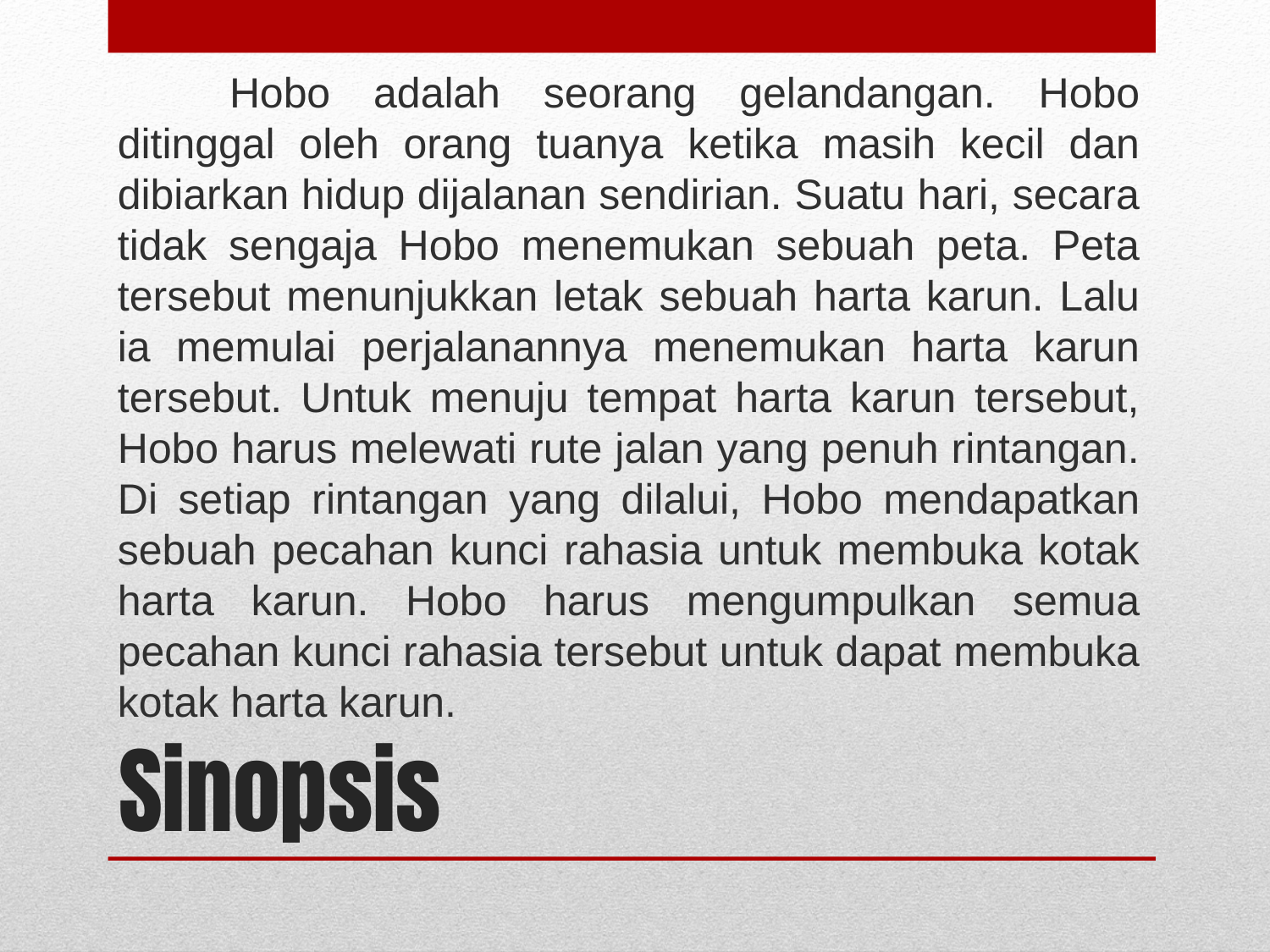

Hobo adalah seorang gelandangan. Hobo ditinggal oleh orang tuanya ketika masih kecil dan dibiarkan hidup dijalanan sendirian. Suatu hari, secara tidak sengaja Hobo menemukan sebuah peta. Peta tersebut menunjukkan letak sebuah harta karun. Lalu ia memulai perjalanannya menemukan harta karun tersebut. Untuk menuju tempat harta karun tersebut, Hobo harus melewati rute jalan yang penuh rintangan. Di setiap rintangan yang dilalui, Hobo mendapatkan sebuah pecahan kunci rahasia untuk membuka kotak harta karun. Hobo harus mengumpulkan semua pecahan kunci rahasia tersebut untuk dapat membuka kotak harta karun.
# Sinopsis